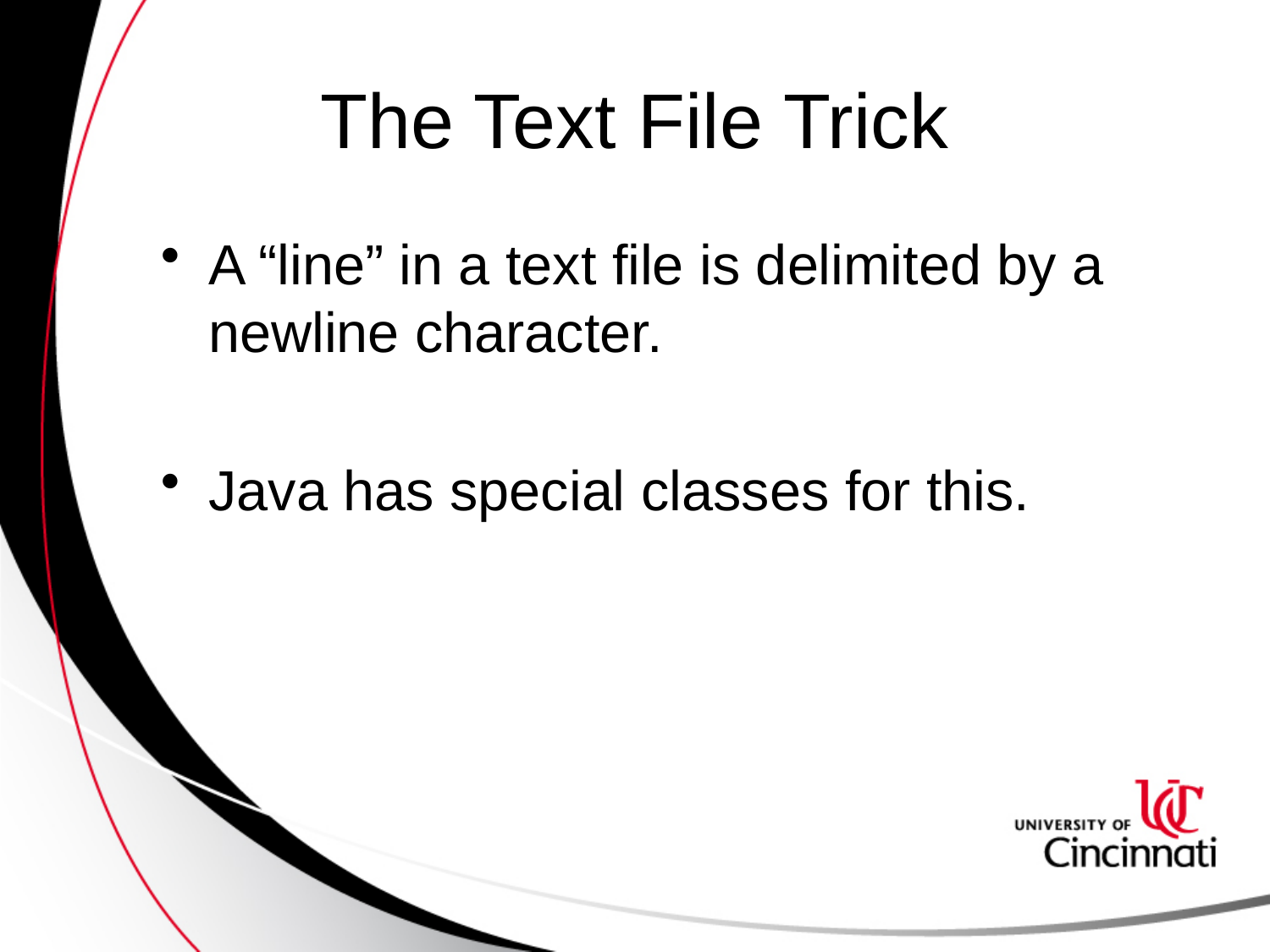

# The Text File Trick
A “line” in a text file is delimited by a newline character.

Java has special classes for this.